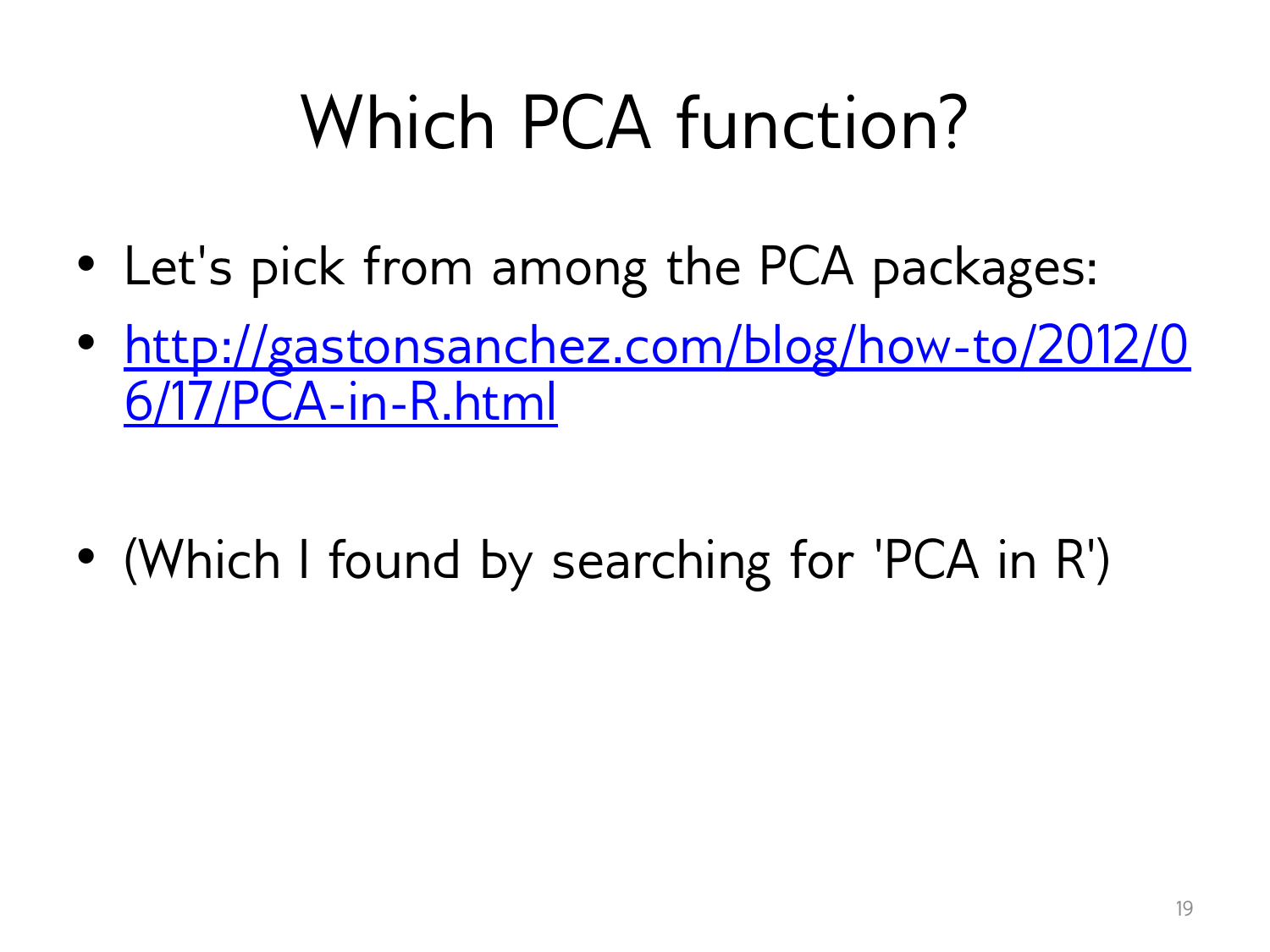

# Which PCA function?
Let's pick from among the PCA packages:
http://gastonsanchez.com/blog/how-to/2012/06/17/PCA-in-R.html

(Which I found by searching for 'PCA in R')
19